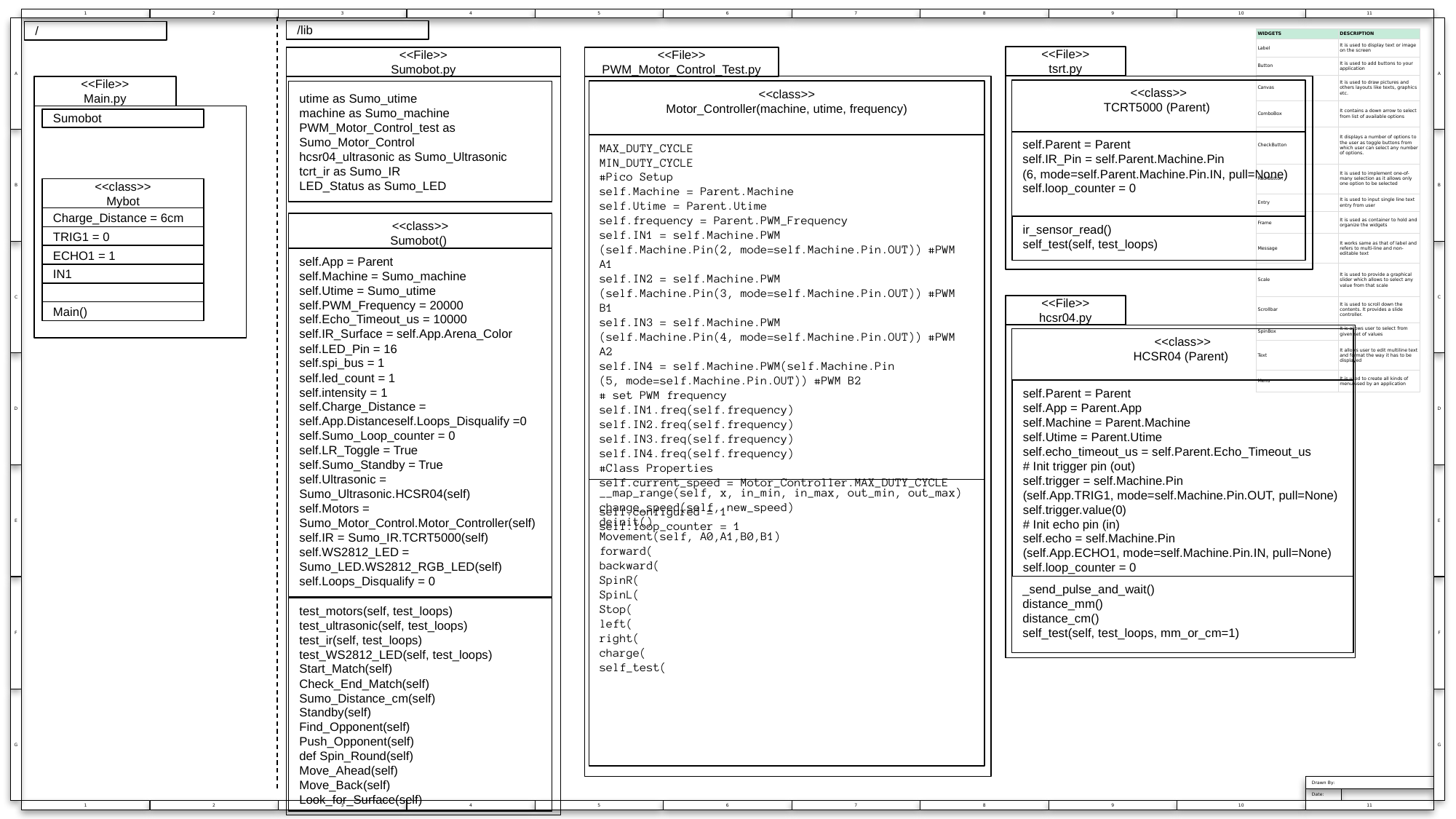

/lib
/
| WIDGETS | DESCRIPTION |
| --- | --- |
| Label | It is used to display text or image on the screen |
| Button | It is used to add buttons to your application |
| Canvas | It is used to draw pictures and others layouts like texts, graphics etc. |
| ComboBox | It contains a down arrow to select from list of available options |
| CheckButton | It displays a number of options to the user as toggle buttons from which user can select any number of options. |
| RadiButton | It is used to implement one-of-many selection as it allows only one option to be selected |
| Entry | It is used to input single line text entry from user |
| Frame | It is used as container to hold and organize the widgets |
| Message | It works same as that of label and refers to multi-line and non-editable text |
| Scale | It is used to provide a graphical slider which allows to select any value from that scale |
| Scrollbar | It is used to scroll down the contents. It provides a slide controller. |
| SpinBox | It is allows user to select from given set of values |
| Text | It allows user to edit multiline text and format the way it has to be displayed |
| Menu | It is used to create all kinds of menu used by an application |
<<File>>
tsrt.py
<<File>>
PWM_Motor_Control_Test.py
<<File>>
Sumobot.py

<<File>>
Main.py

<<class>>
TCRT5000 (Parent)
<<class>>
Motor_Controller(machine, utime, frequency)
utime as Sumo_utime
machine as Sumo_machine
PWM_Motor_Control_test as Sumo_Motor_Control
hcsr04_ultrasonic as Sumo_Ultrasonic
tcrt_ir as Sumo_IR
LED_Status as Sumo_LED

Sumobot
self.Parent = Parent
self.IR_Pin = self.Parent.Machine.Pin
(6, mode=self.Parent.Machine.Pin.IN, pull=None)
self.loop_counter = 0

MAX_DUTY_CYCLE
MIN_DUTY_CYCLE
#Pico Setup
self.Machine = Parent.Machine
self.Utime = Parent.Utime
self.frequency = Parent.PWM_Frequency
self.IN1 = self.Machine.PWM
(self.Machine.Pin(2, mode=self.Machine.Pin.OUT)) #PWM A1
self.IN2 = self.Machine.PWM
(self.Machine.Pin(3, mode=self.Machine.Pin.OUT)) #PWM B1
self.IN3 = self.Machine.PWM
(self.Machine.Pin(4, mode=self.Machine.Pin.OUT)) #PWM A2
self.IN4 = self.Machine.PWM(self.Machine.Pin
(5, mode=self.Machine.Pin.OUT)) #PWM B2
# set PWM frequency
self.IN1.freq(self.frequency)
self.IN2.freq(self.frequency)
self.IN3.freq(self.frequency)
self.IN4.freq(self.frequency)
#Class Properties
self.current_speed = Motor_Controller.MAX_DUTY_CYCLE
self.configured = 1
self.loop_counter = 1
<<class>>
Mybot
Charge_Distance = 6cm
TRIG1 = 0
ECHO1 = 1
IN1

Main()
<<class>>
Sumobot()
ir_sensor_read()
self_test(self, test_loops)
self.App = Parent
self.Machine = Sumo_machine
self.Utime = Sumo_utime
self.PWM_Frequency = 20000
self.Echo_Timeout_us = 10000
self.IR_Surface = self.App.Arena_Color
self.LED_Pin = 16
self.spi_bus = 1
self.led_count = 1
self.intensity = 1
self.Charge_Distance = self.App.Distanceself.Loops_Disqualify =0
self.Sumo_Loop_counter = 0
self.LR_Toggle = True
self.Sumo_Standby = True
self.Ultrasonic = Sumo_Ultrasonic.HCSR04(self)
self.Motors = Sumo_Motor_Control.Motor_Controller(self)
self.IR = Sumo_IR.TCRT5000(self)
self.WS2812_LED =      Sumo_LED.WS2812_RGB_LED(self)
self.Loops_Disqualify = 0
<<File>>
hcsr04.py

<<class>>
HCSR04 (Parent)
self.Parent = Parent
self.App = Parent.App
self.Machine = Parent.Machine
self.Utime = Parent.Utime
self.echo_timeout_us = self.Parent.Echo_Timeout_us
# Init trigger pin (out)
self.trigger = self.Machine.Pin
(self.App.TRIG1, mode=self.Machine.Pin.OUT, pull=None)
self.trigger.value(0)
# Init echo pin (in)
self.echo = self.Machine.Pin
(self.App.ECHO1, mode=self.Machine.Pin.IN, pull=None)
self.loop_counter = 0
__map_range(self, x, in_min, in_max, out_min, out_max)
change_speed(self, new_speed)
deinit()
Movement(self, A0,A1,B0,B1)
forward(
backward(
SpinR(
SpinL(
Stop(
left(
right(
charge(
self_test(

_send_pulse_and_wait()
distance_mm()
distance_cm()
self_test(self, test_loops, mm_or_cm=1)
test_motors(self, test_loops)
test_ultrasonic(self, test_loops)
test_ir(self, test_loops)
test_WS2812_LED(self, test_loops)
Start_Match(self)
Check_End_Match(self)
Sumo_Distance_cm(self)
Standby(self)
Find_Opponent(self)
Push_Opponent(self)
def Spin_Round(self)
Move_Ahead(self)
Move_Back(self)
Look_for_Surface(self)